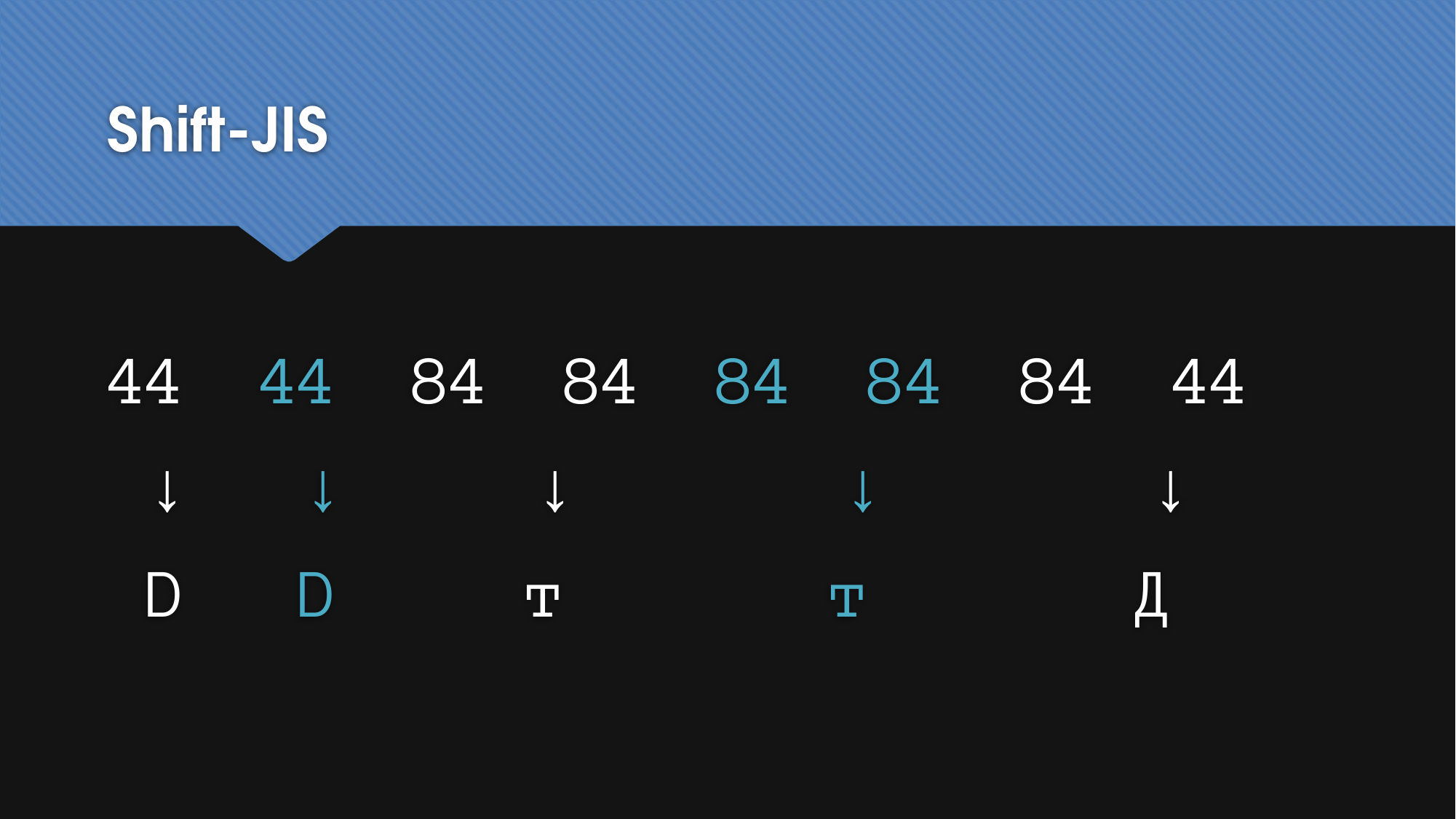

# Shift-JIS
44  44  84  84  84  84  84  44
 ↓   ↓     ↓       ↓       ↓
 D   D     т       т       Д